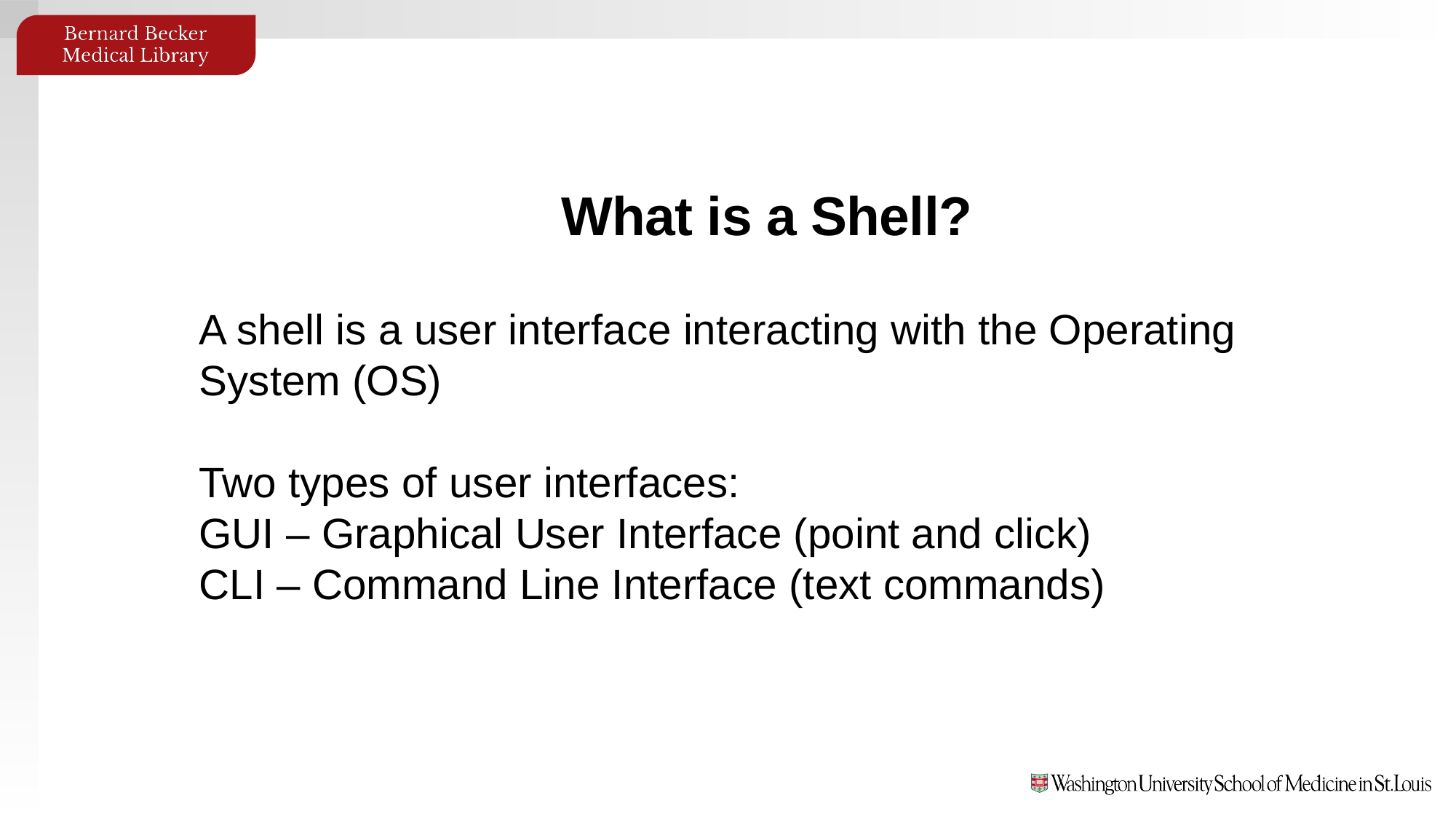

# What is a Shell?
A shell is a user interface interacting with the Operating System (OS)

Two types of user interfaces:
GUI – Graphical User Interface (point and click)
CLI – Command Line Interface (text commands)